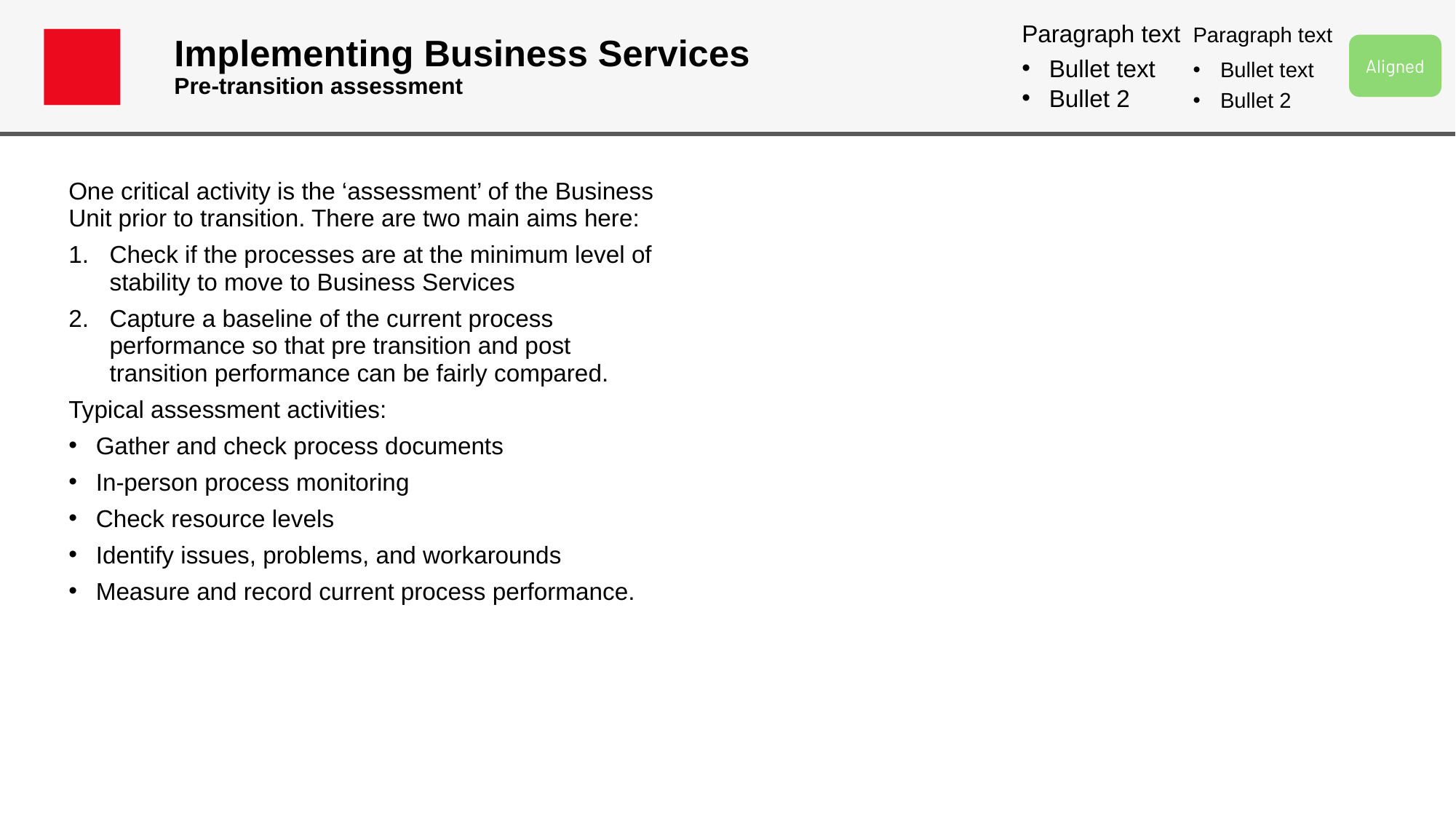

Paragraph text
Bullet text
Bullet 2
Paragraph text
Bullet text
Bullet 2
# Implementing Business Services Pre-transition assessment

Aligned
One critical activity is the ‘assessment’ of the Business Unit prior to transition. There are two main aims here:
Check if the processes are at the minimum level of stability to move to Business Services
Capture a baseline of the current process performance so that pre transition and post transition performance can be fairly compared.
Typical assessment activities:
Gather and check process documents
In-person process monitoring
Check resource levels
Identify issues, problems, and workarounds
Measure and record current process performance.